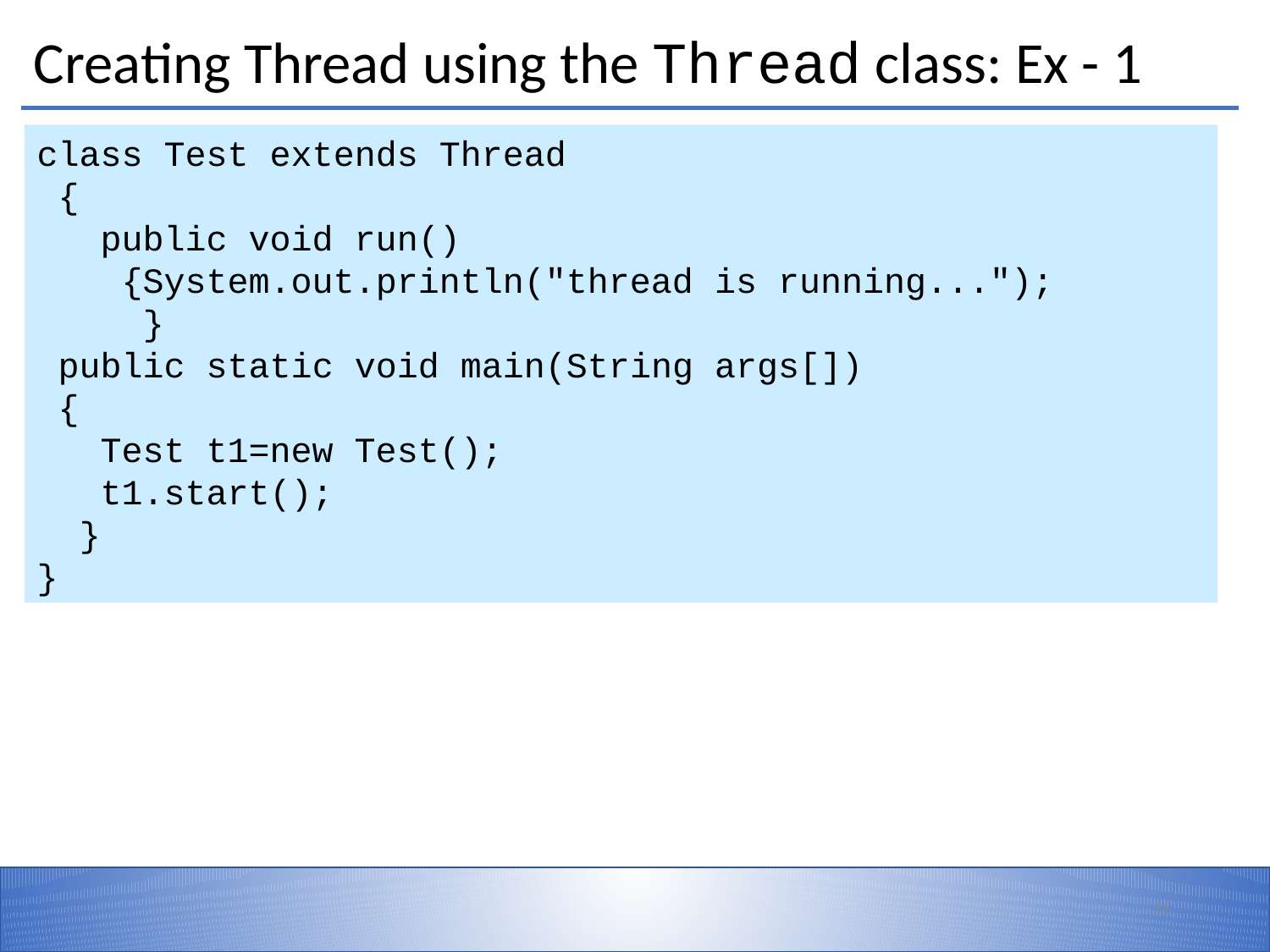

# Creating Thread using the Thread class: Ex - 1
class Test extends Thread
 {
   public void run()
    {System.out.println("thread is running...");
     }
 public static void main(String args[])
 {
   Test t1=new Test();
   t1.start();
  }
}
11